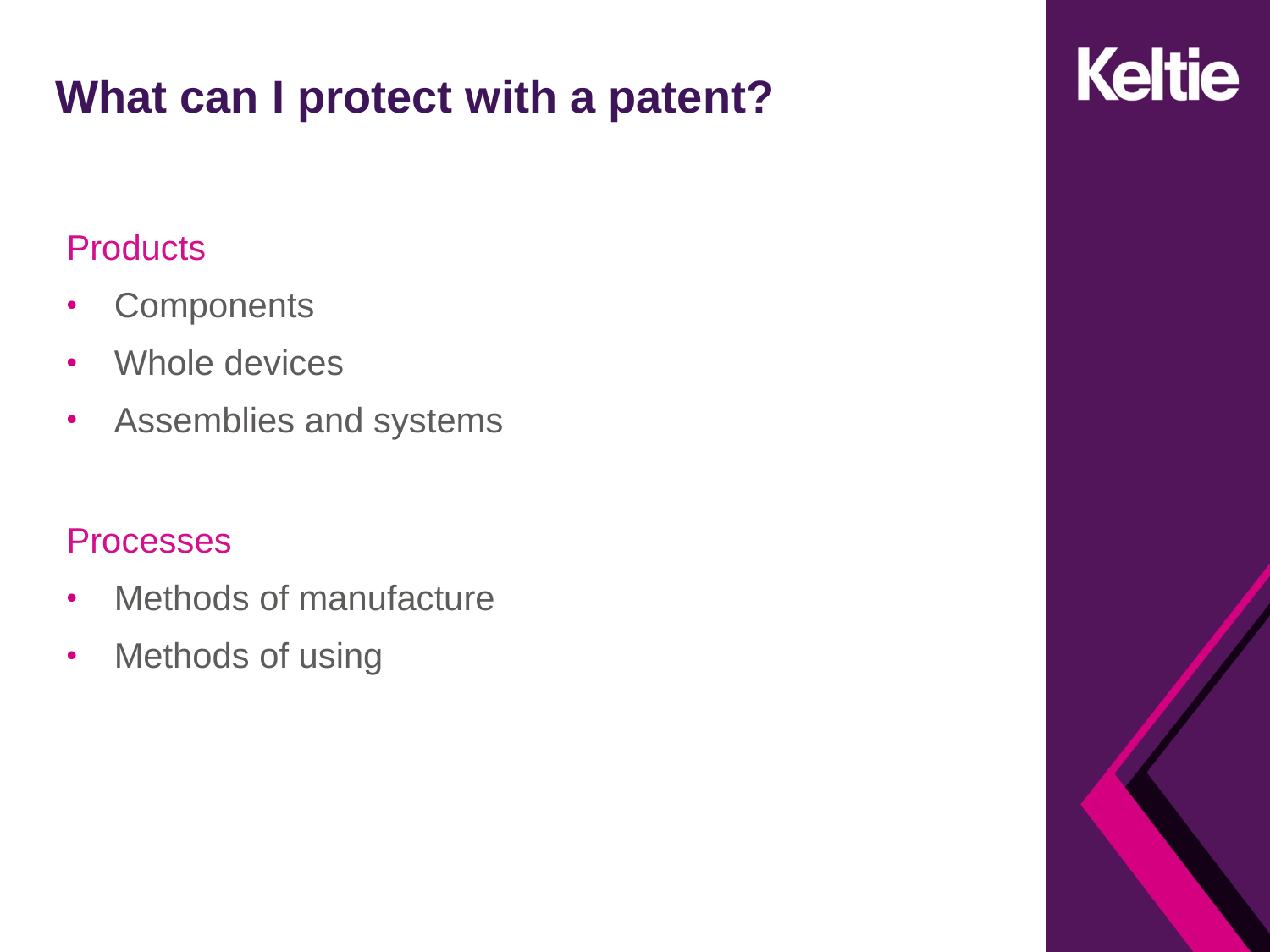

# What can I protect with a patent?

Products
Components
Whole devices
Assemblies and systems

Processes
Methods of manufacture
Methods of using